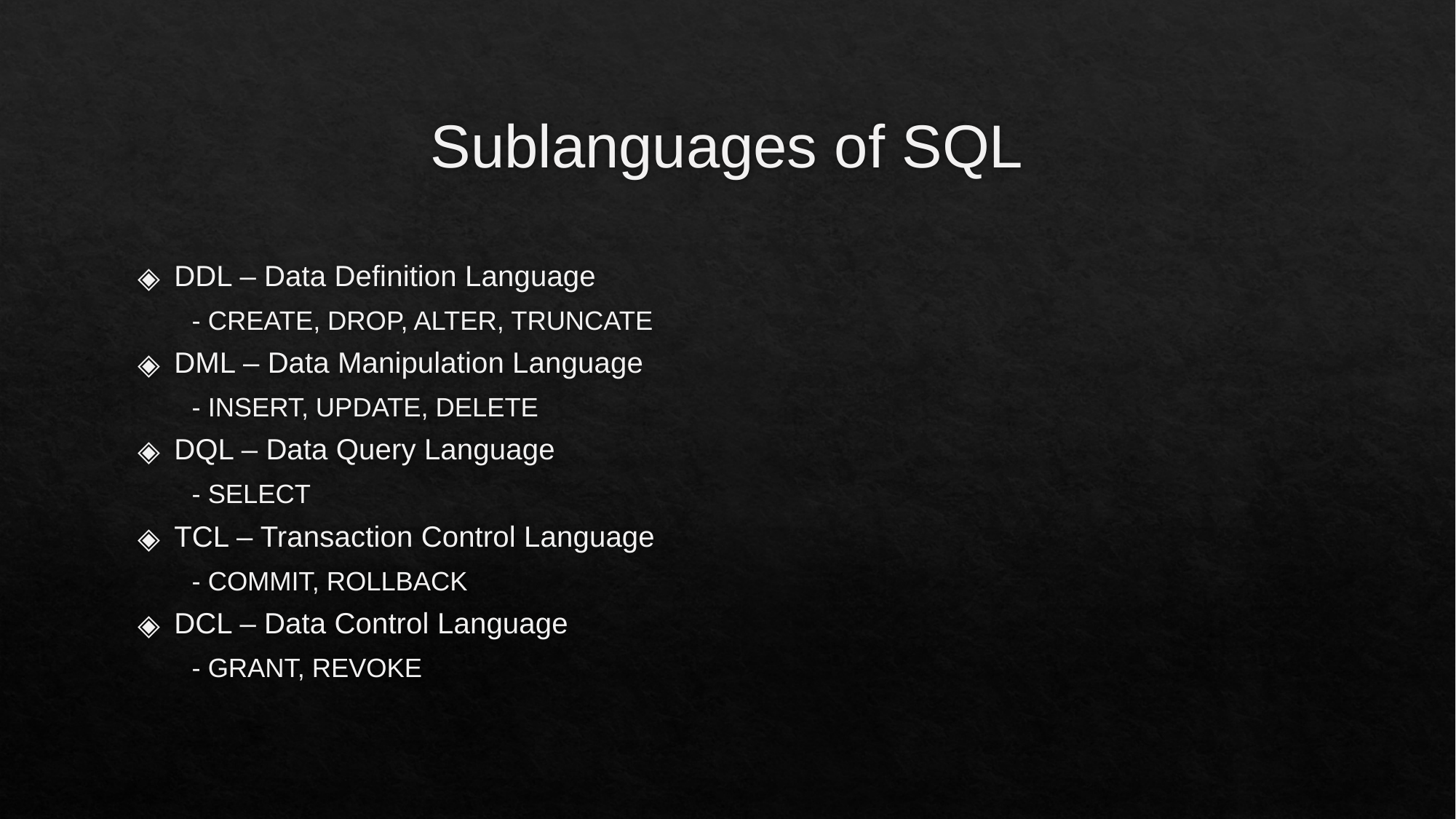

# Sublanguages of SQL
DDL – Data Definition Language
- CREATE, DROP, ALTER, TRUNCATE
DML – Data Manipulation Language
- INSERT, UPDATE, DELETE
DQL – Data Query Language
- SELECT
TCL – Transaction Control Language
- COMMIT, ROLLBACK
DCL – Data Control Language
- GRANT, REVOKE